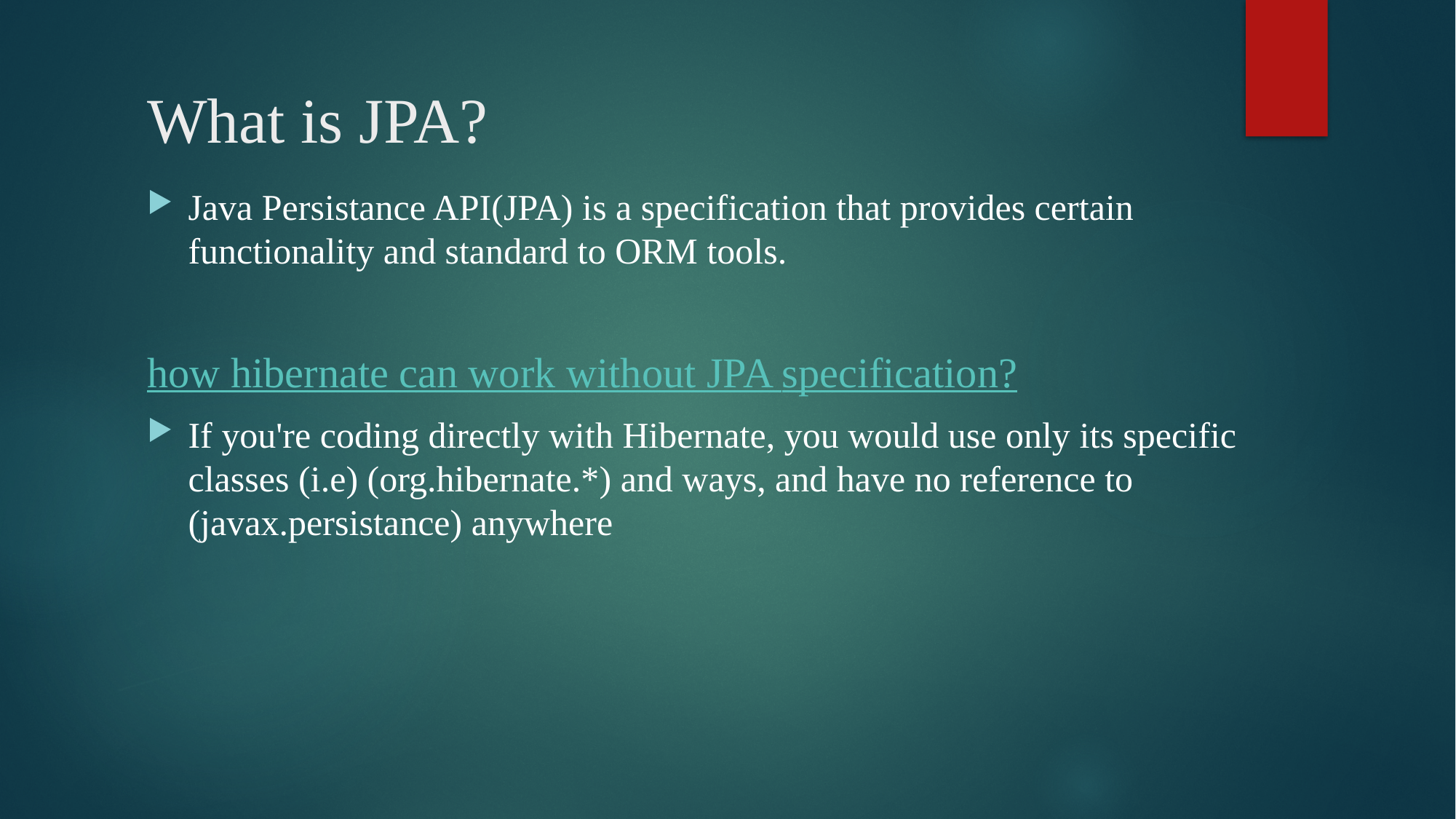

# What is JPA?
Java Persistance API(JPA) is a specification that provides certain functionality and standard to ORM tools.

how hibernate can work without JPA specification?
If you're coding directly with Hibernate, you would use only its specific classes (i.e) (org.hibernate.*) and ways, and have no reference to (javax.persistance) anywhere